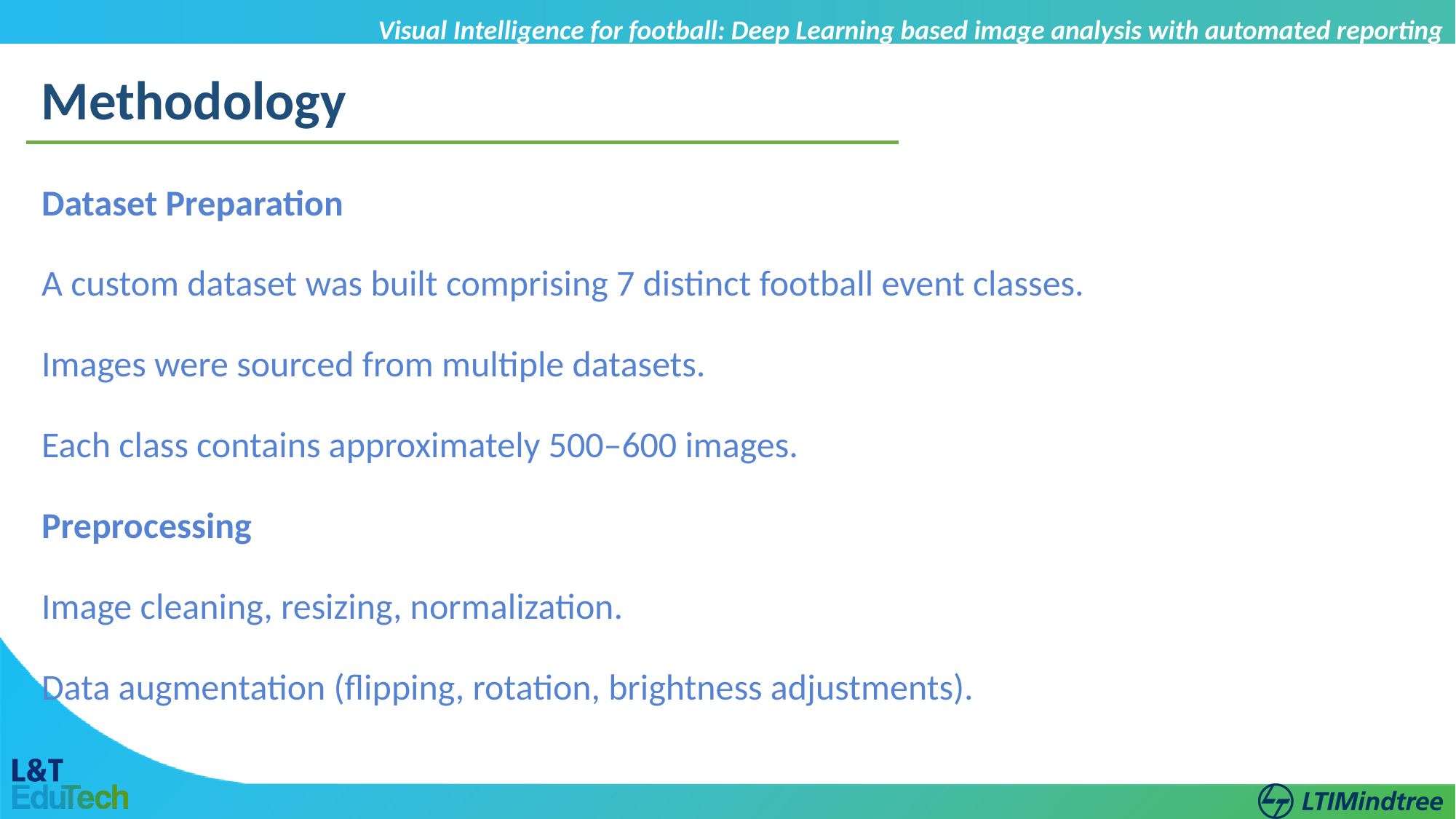

Visual Intelligence for football: Deep Learning based image analysis with automated reporting

Methodology
Dataset Preparation
A custom dataset was built comprising 7 distinct football event classes.
Images were sourced from multiple datasets.
Each class contains approximately 500–600 images.
Preprocessing
Image cleaning, resizing, normalization.
Data augmentation (flipping, rotation, brightness adjustments).